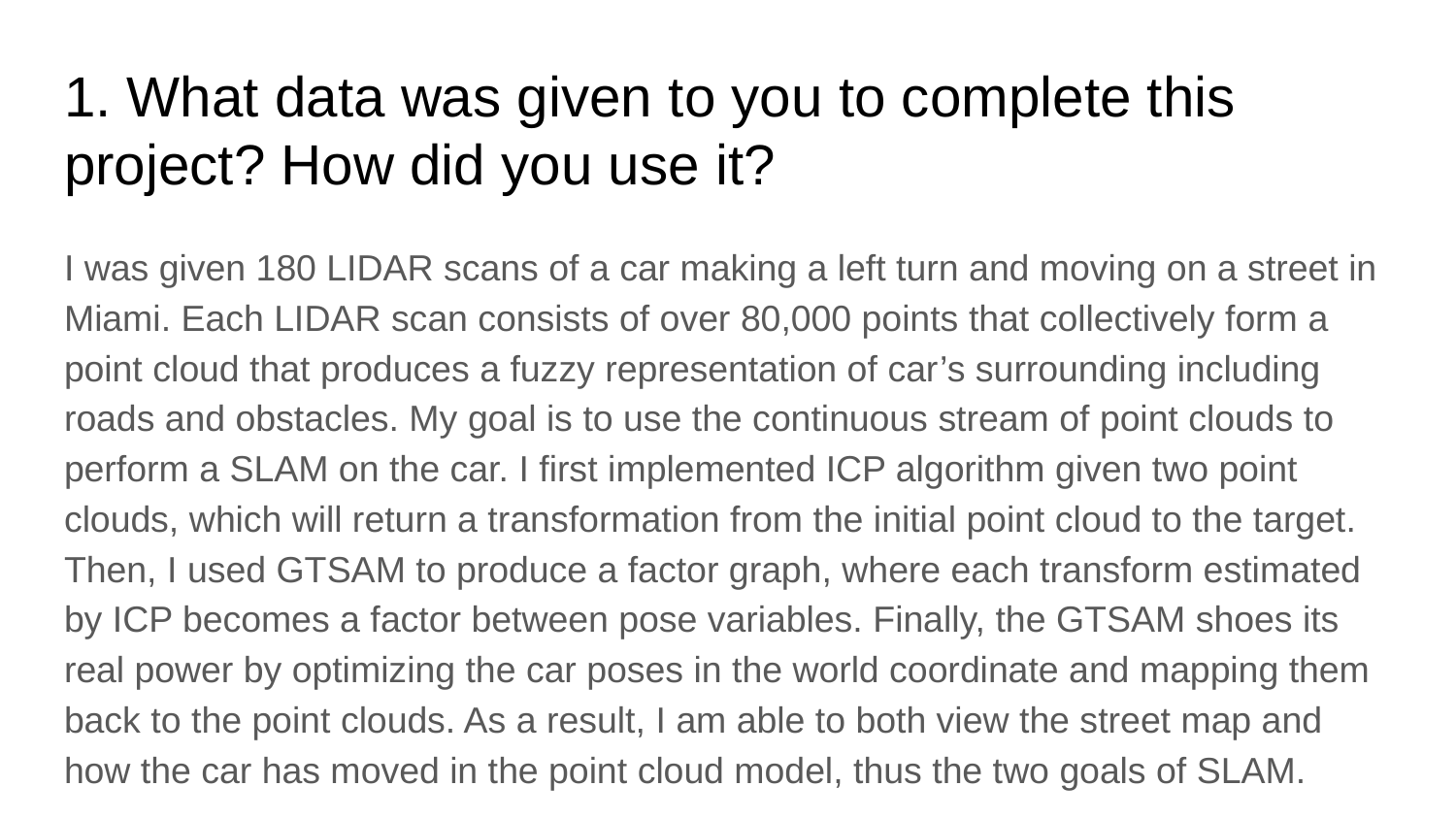

# 1. What data was given to you to complete this project? How did you use it?
I was given 180 LIDAR scans of a car making a left turn and moving on a street in Miami. Each LIDAR scan consists of over 80,000 points that collectively form a point cloud that produces a fuzzy representation of car’s surrounding including roads and obstacles. My goal is to use the continuous stream of point clouds to perform a SLAM on the car. I first implemented ICP algorithm given two point clouds, which will return a transformation from the initial point cloud to the target. Then, I used GTSAM to produce a factor graph, where each transform estimated by ICP becomes a factor between pose variables. Finally, the GTSAM shoes its real power by optimizing the car poses in the world coordinate and mapping them back to the point clouds. As a result, I am able to both view the street map and how the car has moved in the point cloud model, thus the two goals of SLAM.